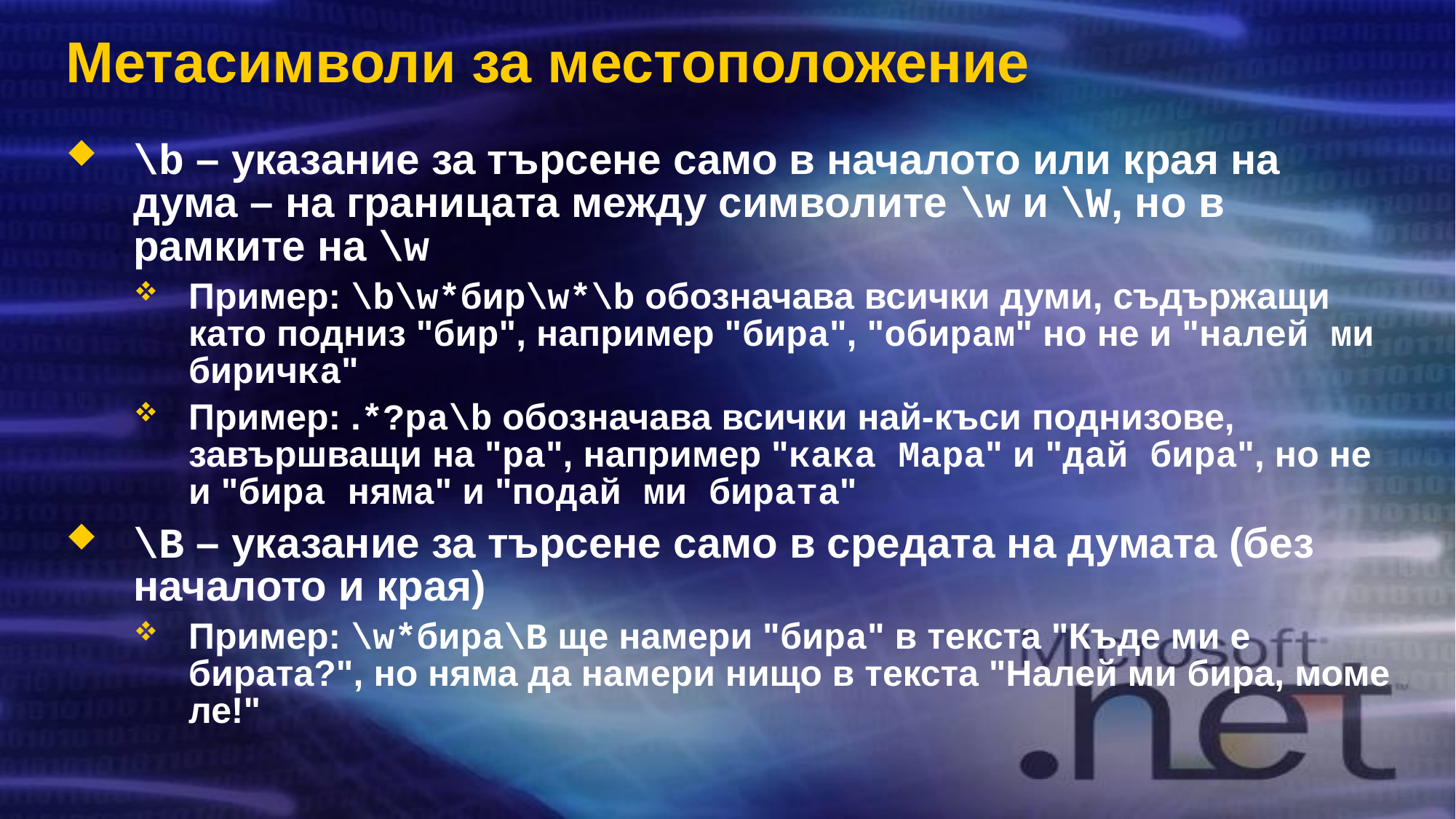

# Метасимволи за местоположение
\b – указание за търсене само в началото или края на дума – на границата между символите \w и \W, но в рамките на \w
Пример: \b\w*бир\w*\b обозначава всички думи, съдържащи като подниз "бир", например "бира", "обирам" но не и "налей ми биричка"
Пример: .*?ра\b обозначава всички най-къси поднизове, завършващи на "ра", например "кака Мара" и "дай бира", но не и "бира няма" и "подай ми бирата"
\B – указание за търсене само в средата на думата (без началото и края)
Пример: \w*бира\B ще намери "бира" в текста "Къде ми е бирата?", но няма да намери нищо в текста "Налей ми бира, моме ле!"